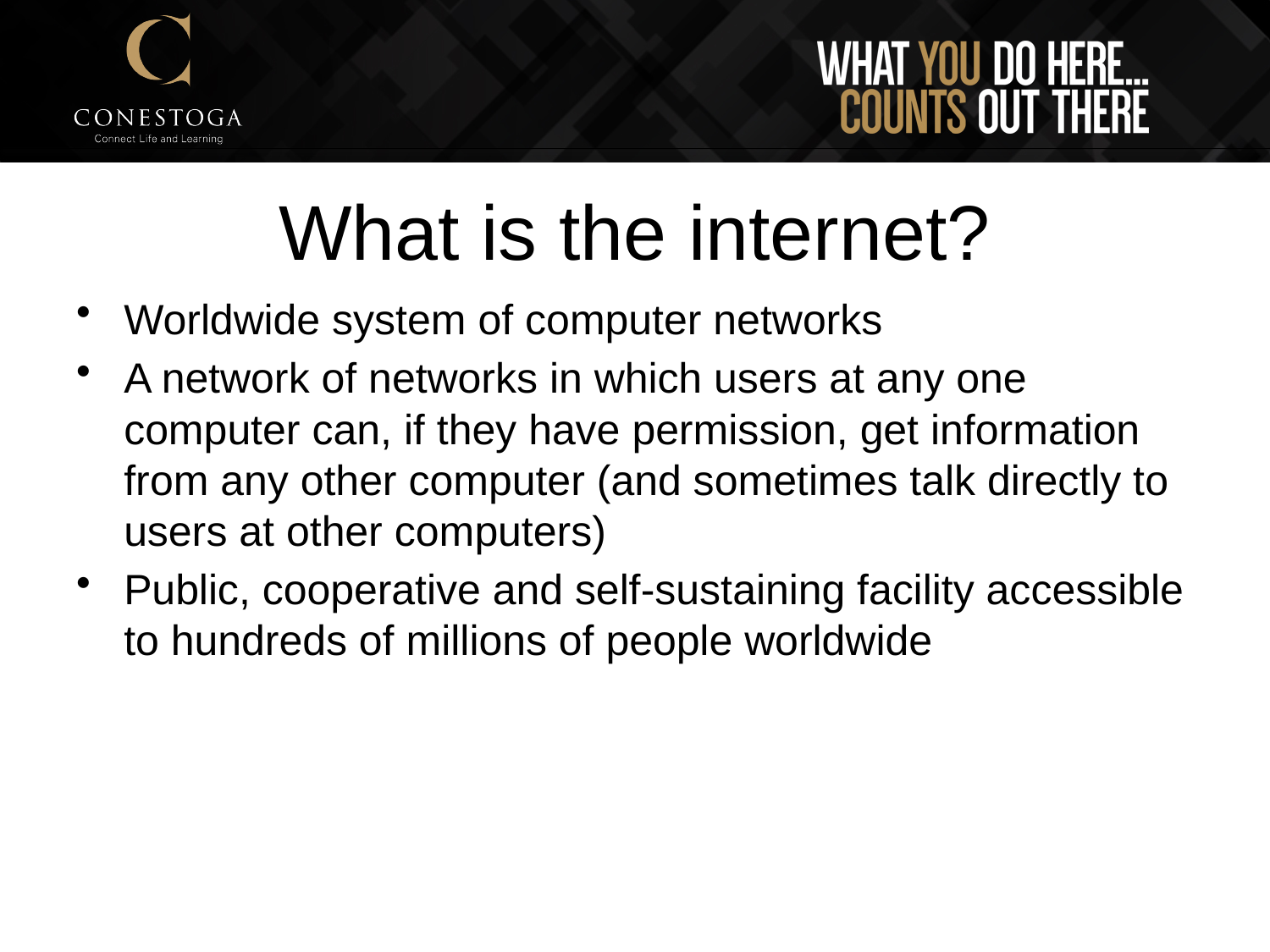

# What is the internet?
Worldwide system of computer networks
A network of networks in which users at any one computer can, if they have permission, get information from any other computer (and sometimes talk directly to users at other computers)
Public, cooperative and self-sustaining facility accessible to hundreds of millions of people worldwide